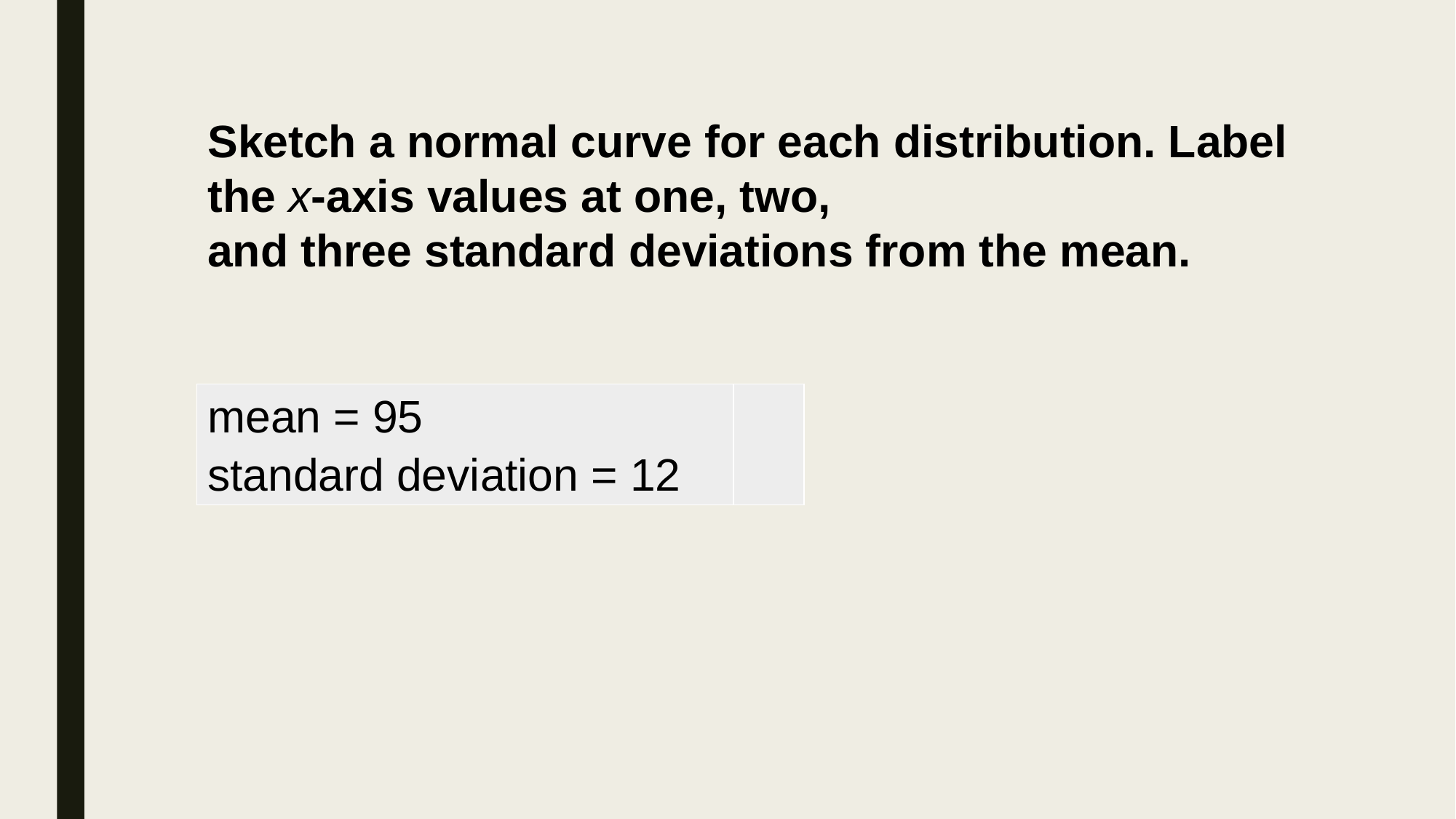

Sketch a normal curve for each distribution. Label the x-axis values at one, two,
and three standard deviations from the mean.
| mean = 95 standard deviation = 12 |  |
| --- | --- |